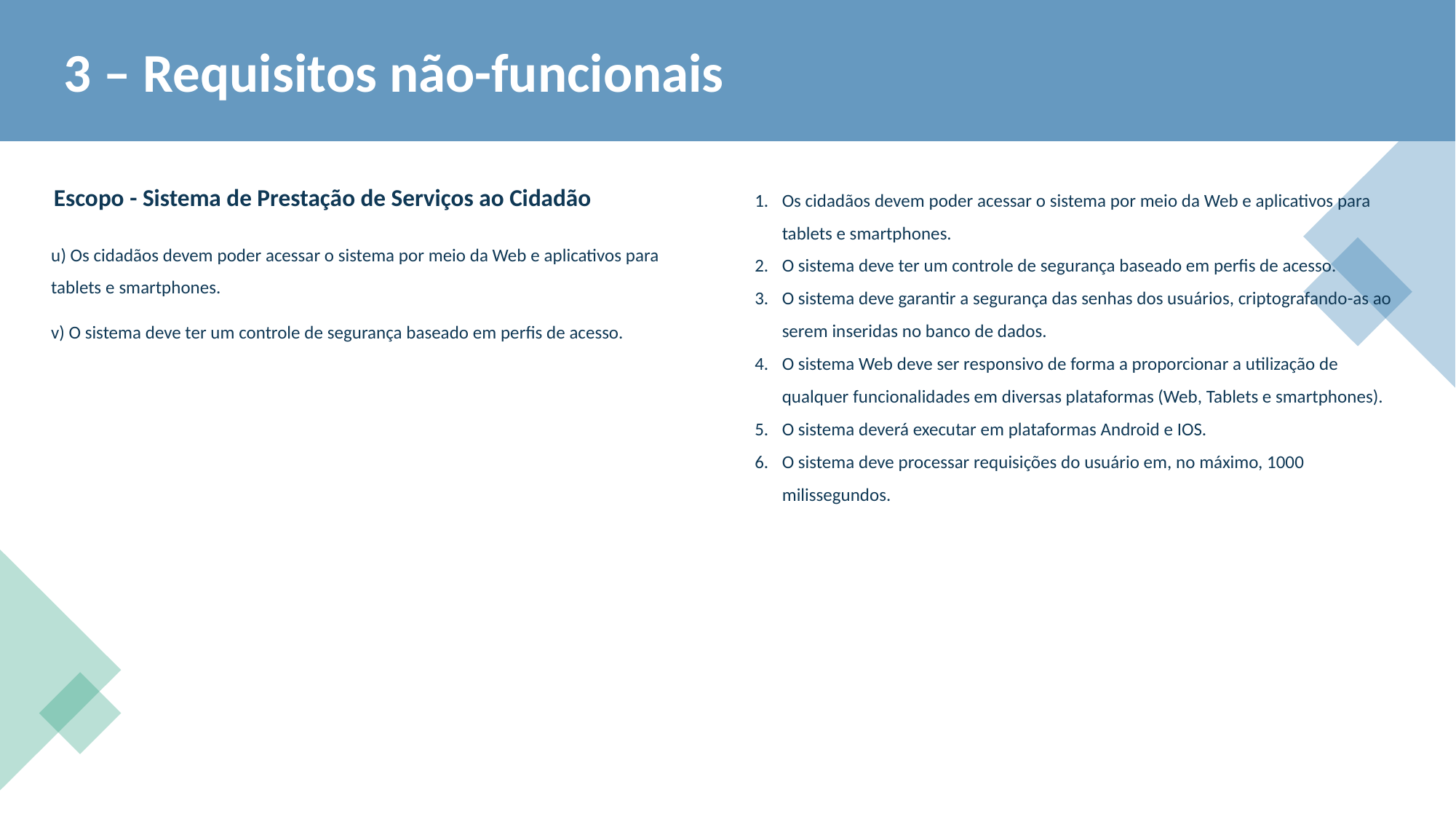

3 – Requisitos não-funcionais

Os cidadãos devem poder acessar o sistema por meio da Web e aplicativos para tablets e smartphones.
O sistema deve ter um controle de segurança baseado em perfis de acesso.
O sistema deve garantir a segurança das senhas dos usuários, criptografando-as ao serem inseridas no banco de dados.
O sistema Web deve ser responsivo de forma a proporcionar a utilização de qualquer funcionalidades em diversas plataformas (Web, Tablets e smartphones).
O sistema deverá executar em plataformas Android e IOS.
O sistema deve processar requisições do usuário em, no máximo, 1000 milissegundos.
Escopo - Sistema de Prestação de Serviços ao Cidadão

u) Os cidadãos devem poder acessar o sistema por meio da Web e aplicativos para tablets e smartphones.
v) O sistema deve ter um controle de segurança baseado em perfis de acesso.